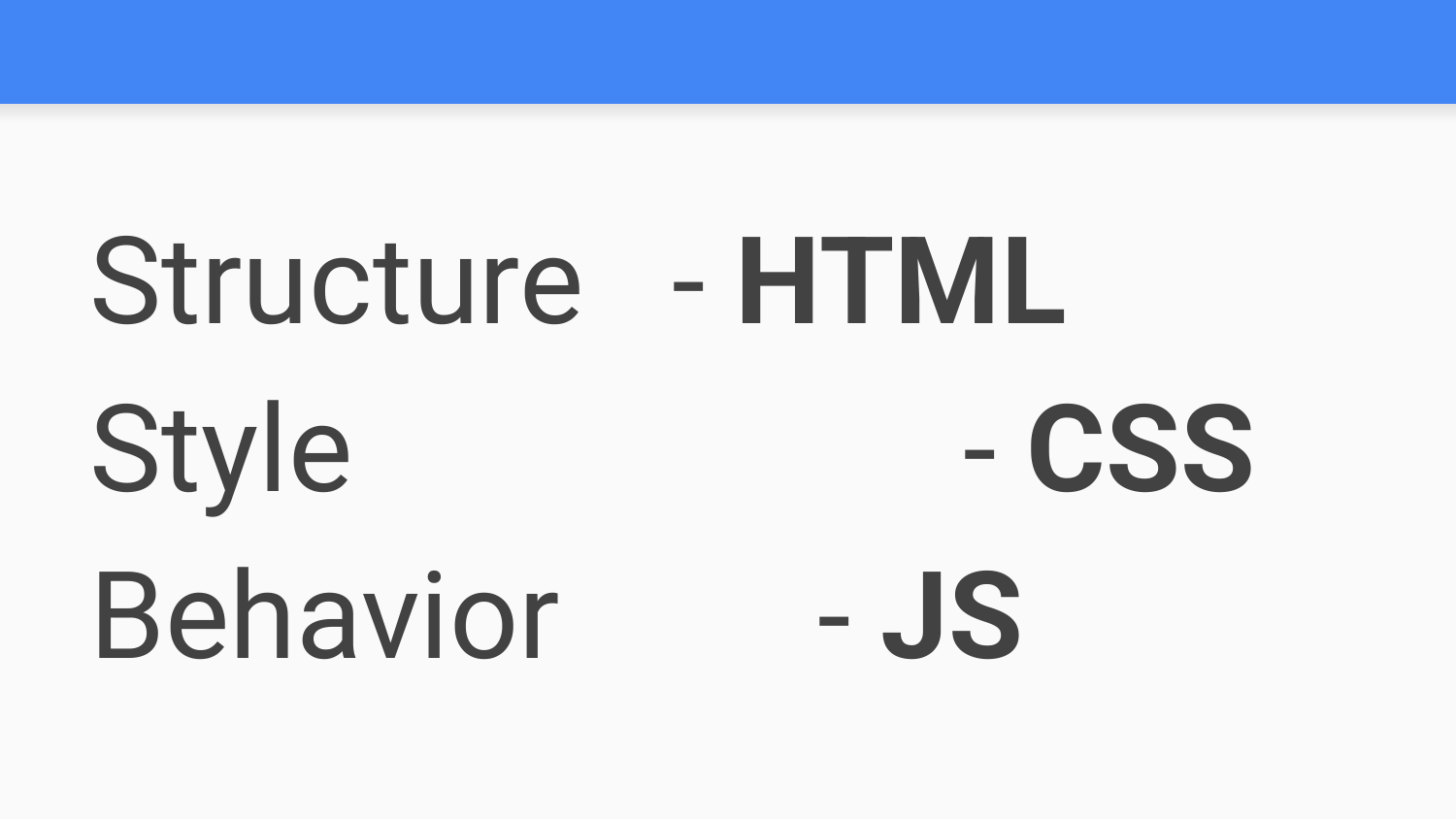

#
Structure 	- HTML
Style 				- CSS
Behavior 		- JS